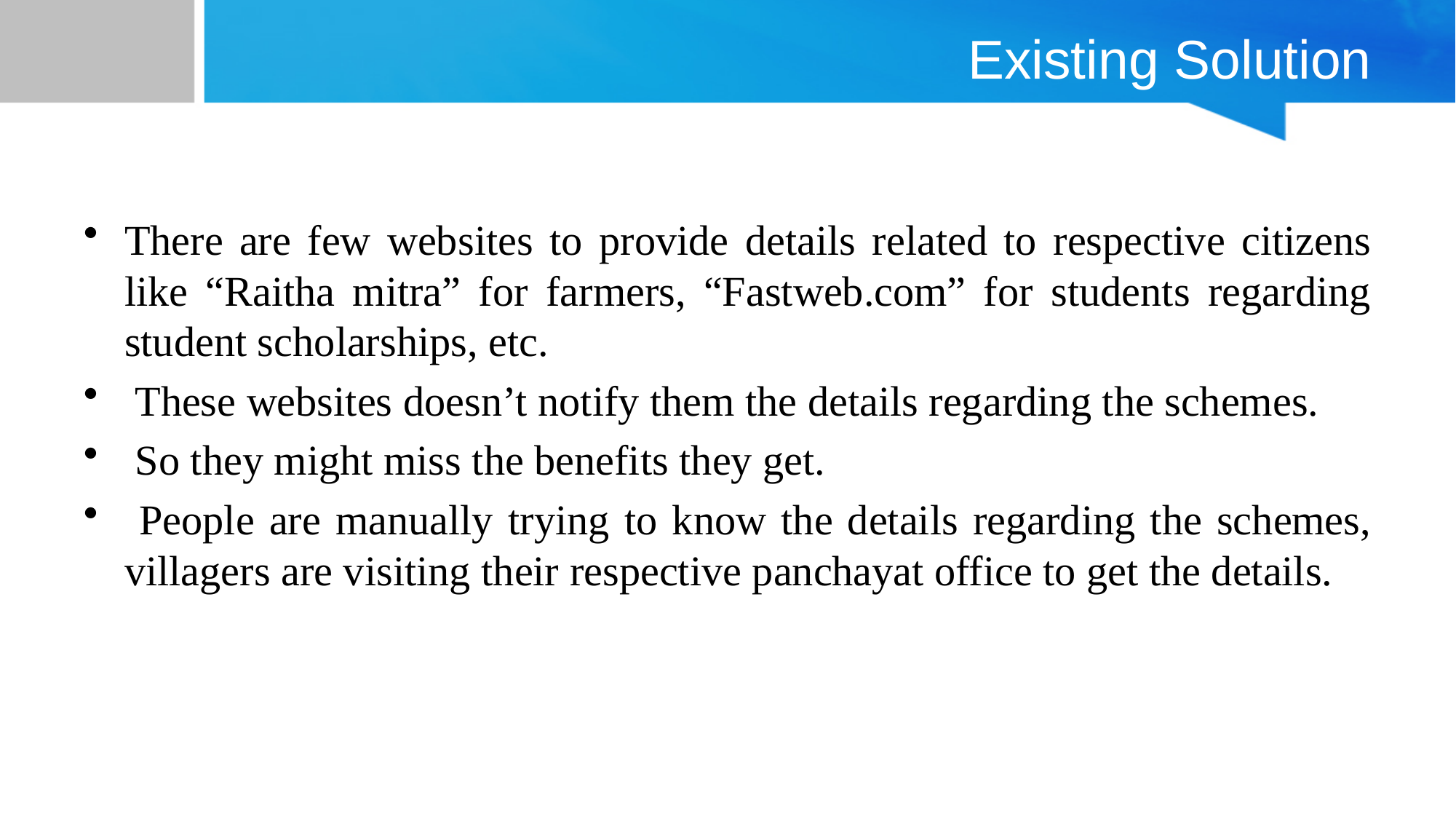

# Existing Solution

There are few websites to provide details related to respective citizens like “Raitha mitra” for farmers, “Fastweb.com” for students regarding student scholarships, etc.
 These websites doesn’t notify them the details regarding the schemes.
 So they might miss the benefits they get.
 People are manually trying to know the details regarding the schemes, villagers are visiting their respective panchayat office to get the details.